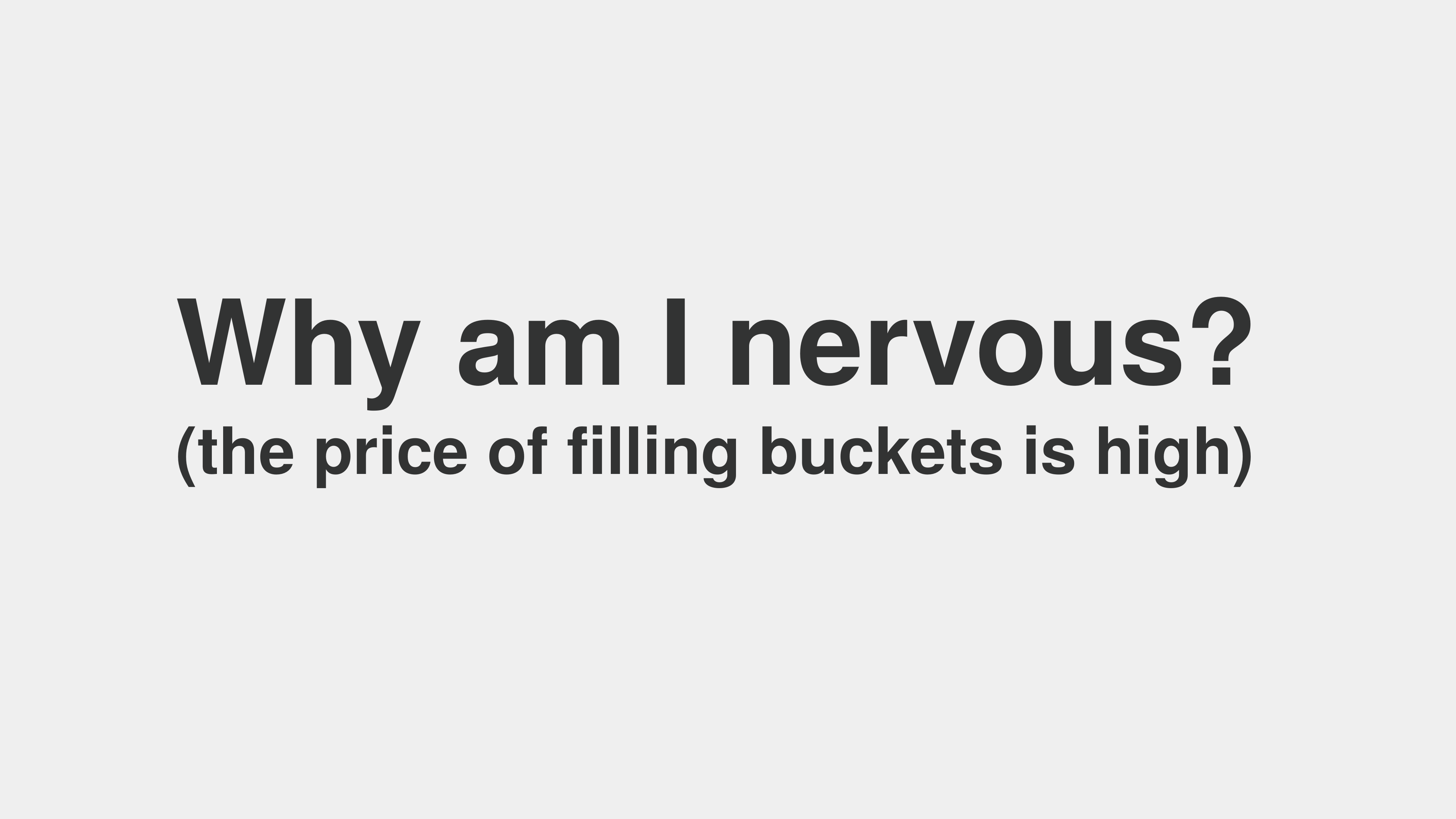

Why am I nervous?
(the price of filling buckets is high)